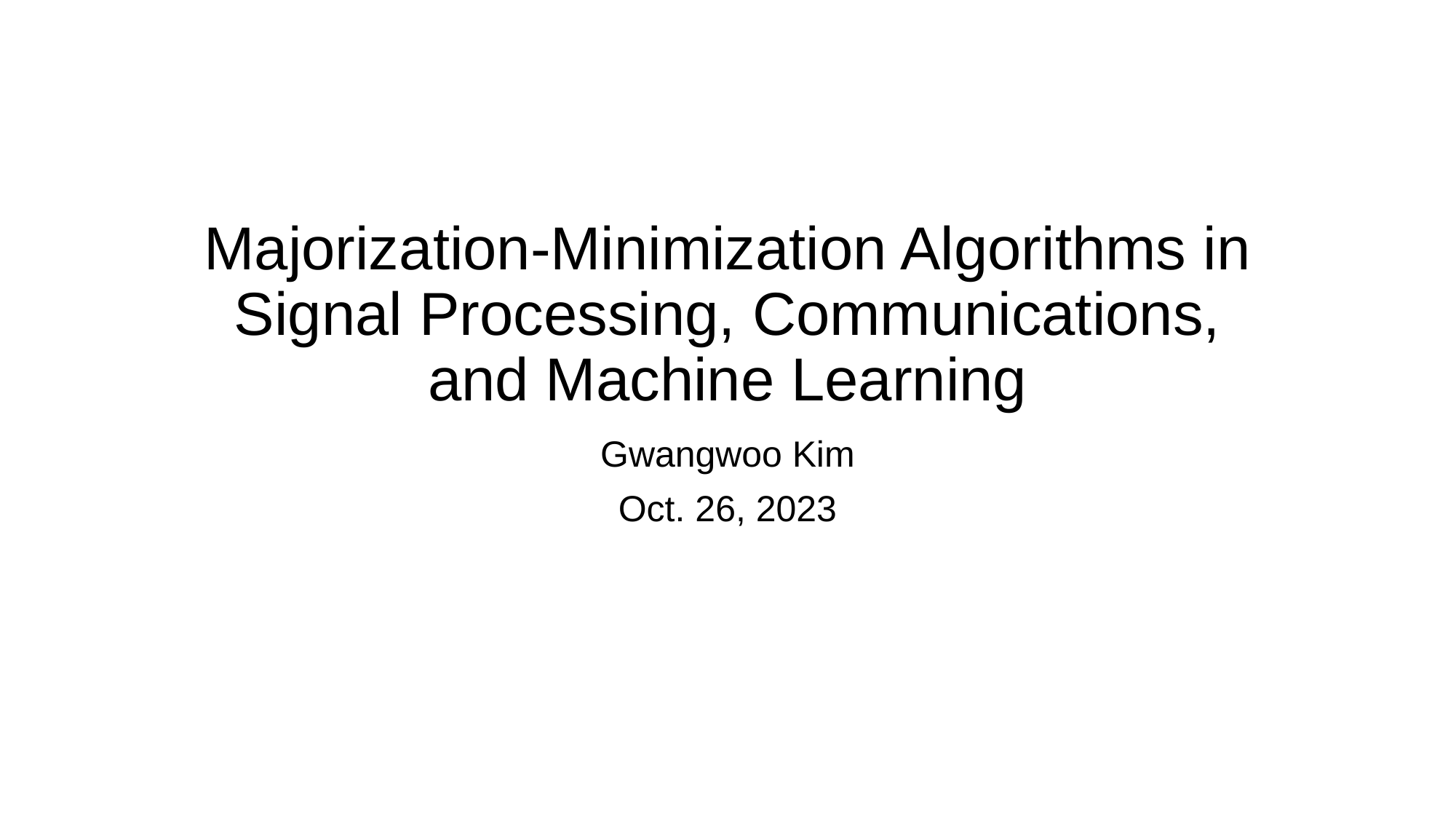

# Majorization-Minimization Algorithms in Signal Processing, Communications, and Machine Learning
Gwangwoo Kim
Oct. 26, 2023